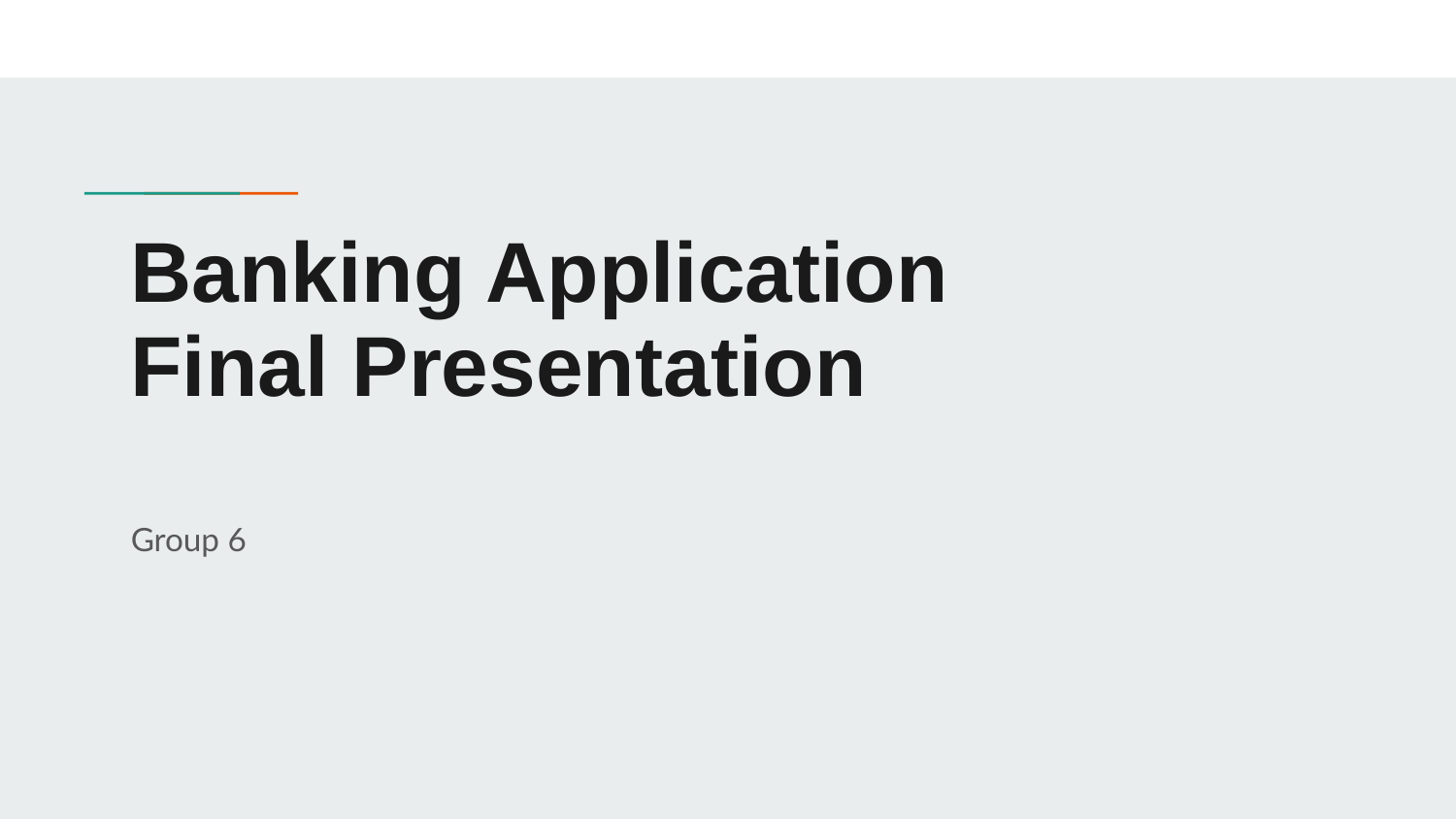

# Banking Application
Final Presentation
Group 6